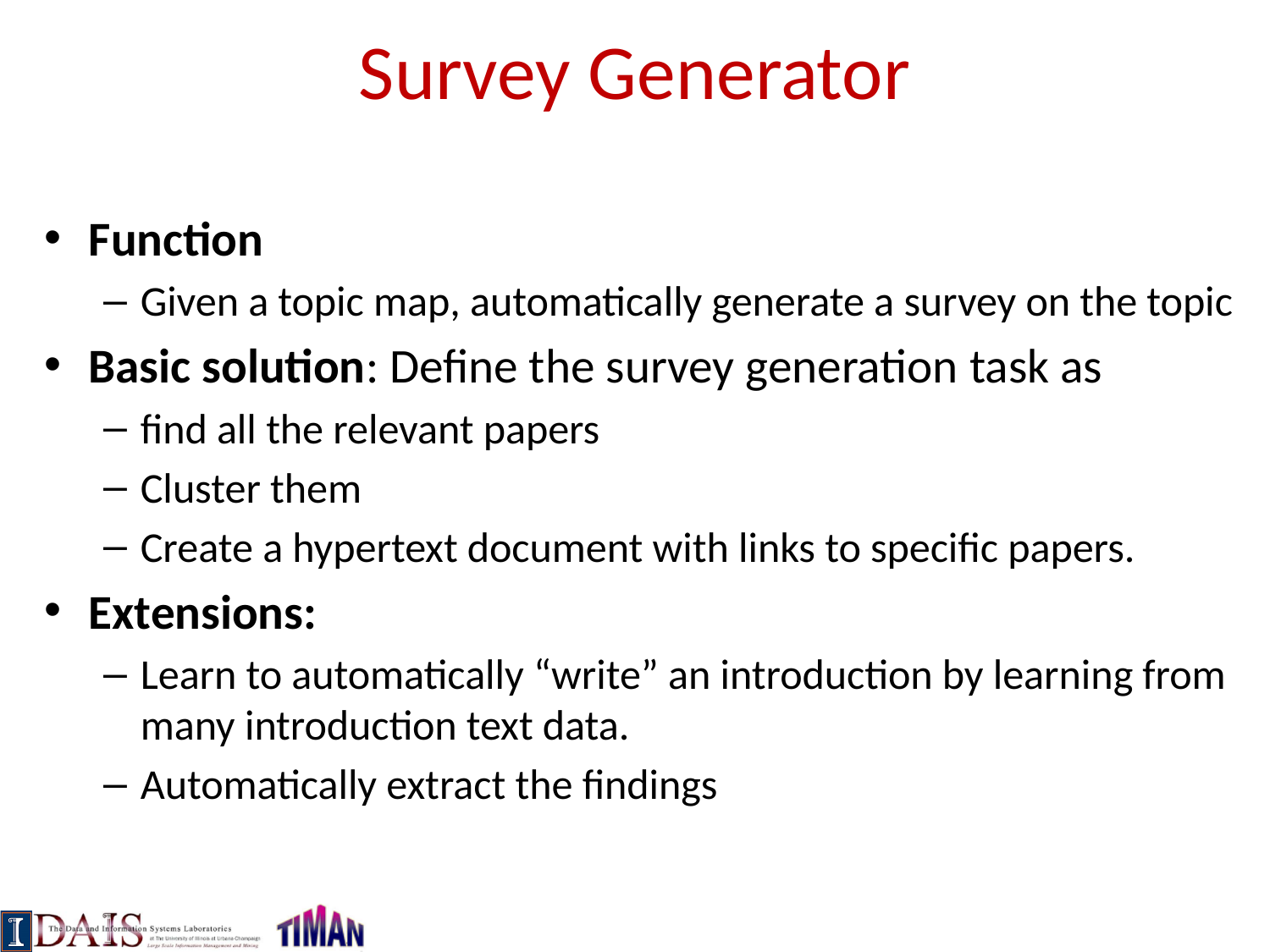

# Survey Generator
Function
Given a topic map, automatically generate a survey on the topic
Basic solution: Define the survey generation task as
find all the relevant papers
Cluster them
Create a hypertext document with links to specific papers.
Extensions:
Learn to automatically “write” an introduction by learning from many introduction text data.
Automatically extract the findings